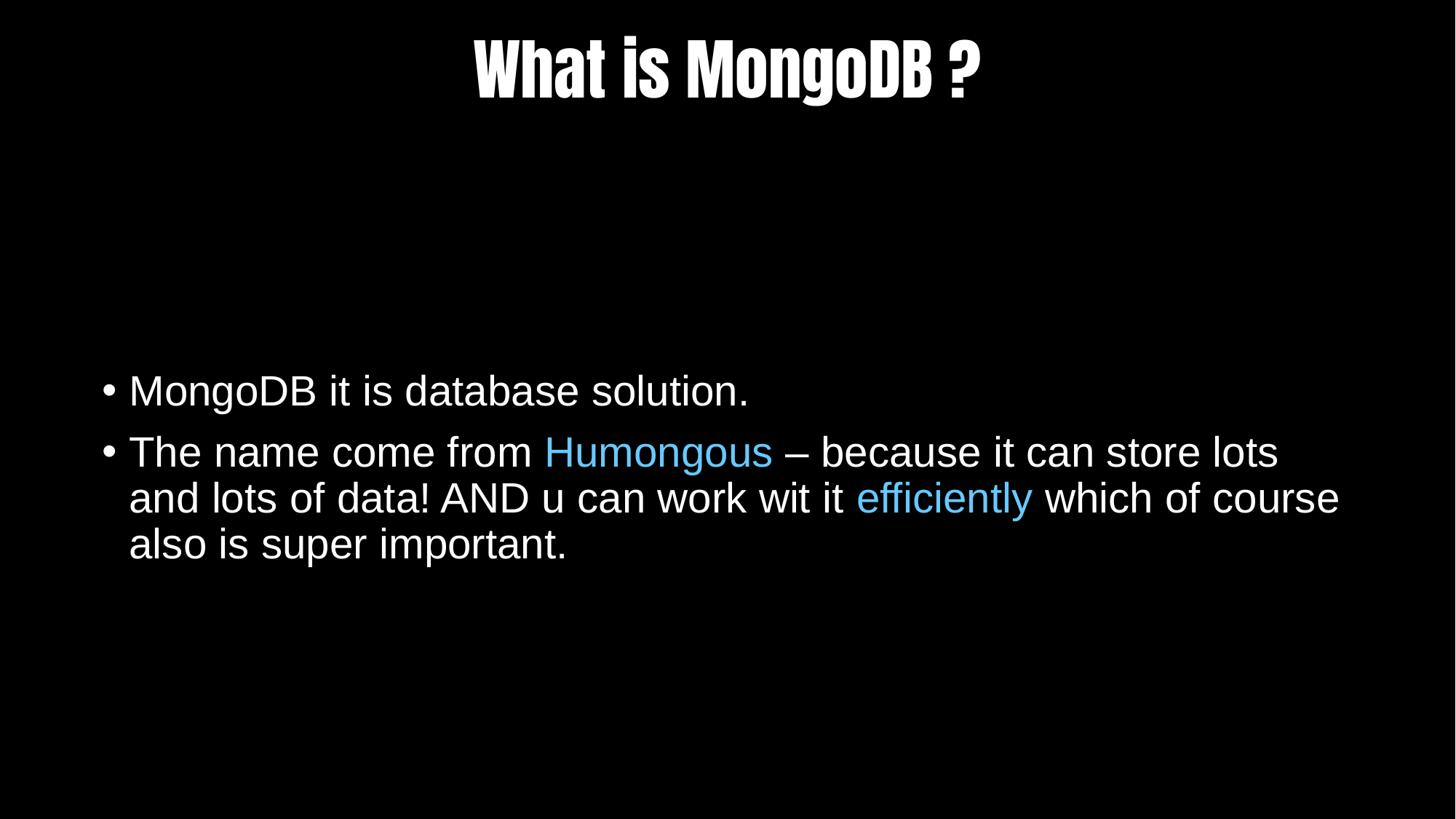

# What is MongoDB ?
MongoDB it is database solution.
The name come from Humongous – because it can store lots and lots of data! AND u can work wit it efficiently which of course also is super important.